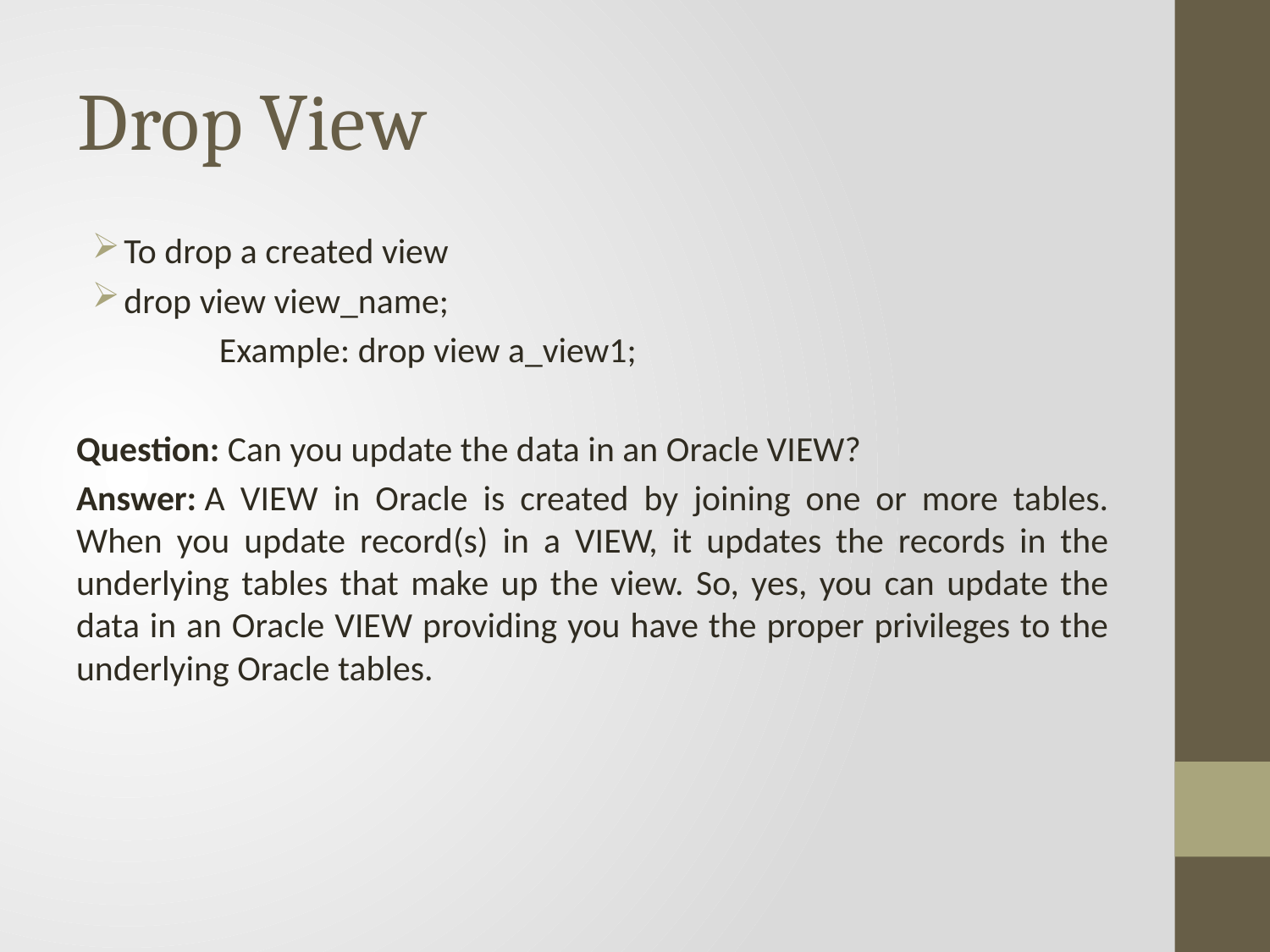

# Drop View
To drop a created view
drop view view_name;
	  Example: drop view a_view1;

Question: Can you update the data in an Oracle VIEW?
Answer: A VIEW in Oracle is created by joining one or more tables. When you update record(s) in a VIEW, it updates the records in the underlying tables that make up the view. So, yes, you can update the data in an Oracle VIEW providing you have the proper privileges to the underlying Oracle tables.